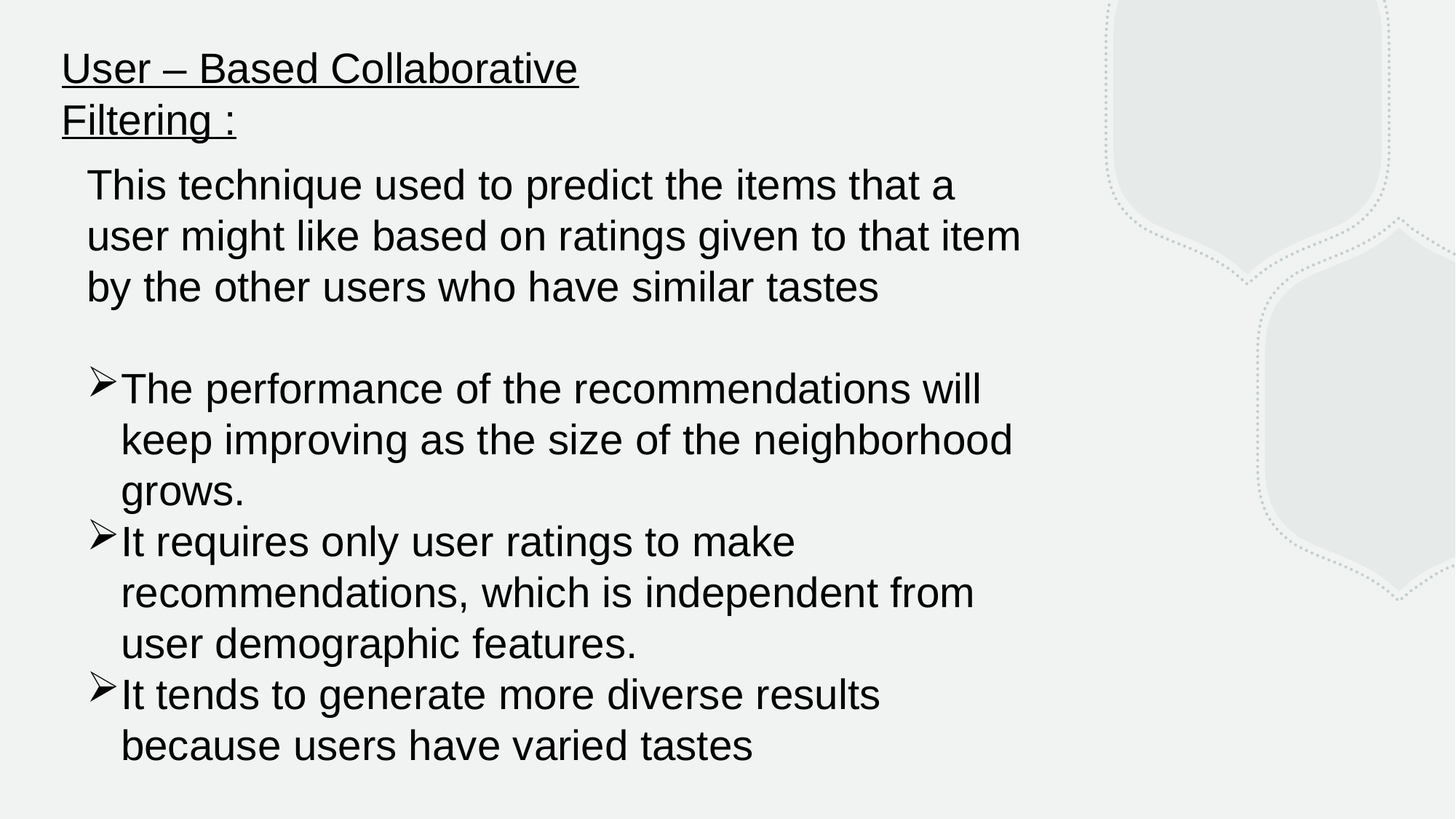

User – Based Collaborative Filtering :
This technique used to predict the items that a user might like based on ratings given to that item by the other users who have similar tastes

The performance of the recommendations will keep improving as the size of the neighborhood grows.
It requires only user ratings to make recommendations, which is independent from user demographic features.
It tends to generate more diverse results because users have varied tastes